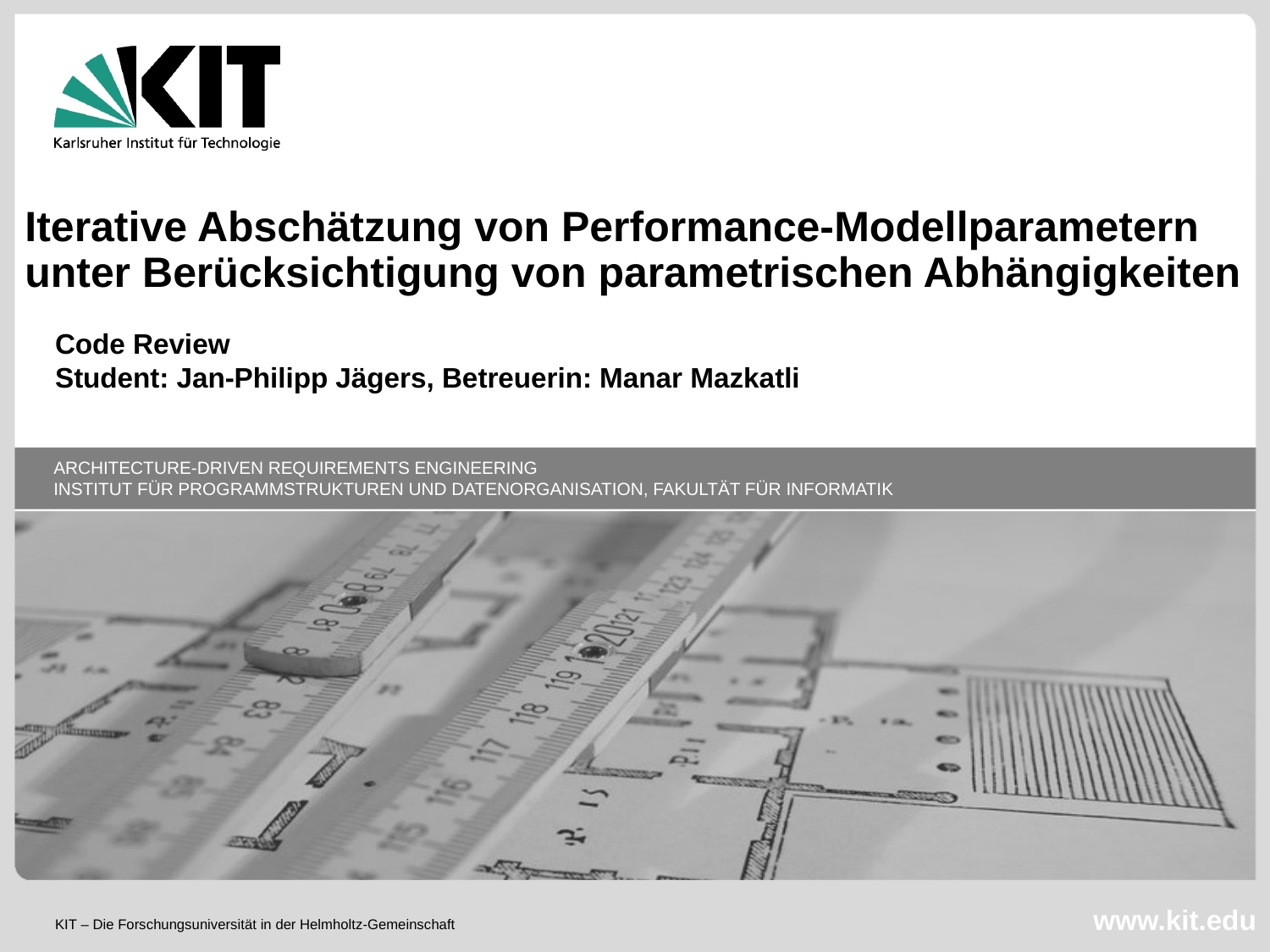

Iterative Abschätzung von Performance-Modellparametern unter Berücksichtigung von parametrischen Abhängigkeiten
Code Review
Student: Jan-Philipp Jägers, Betreuerin: Manar Mazkatli